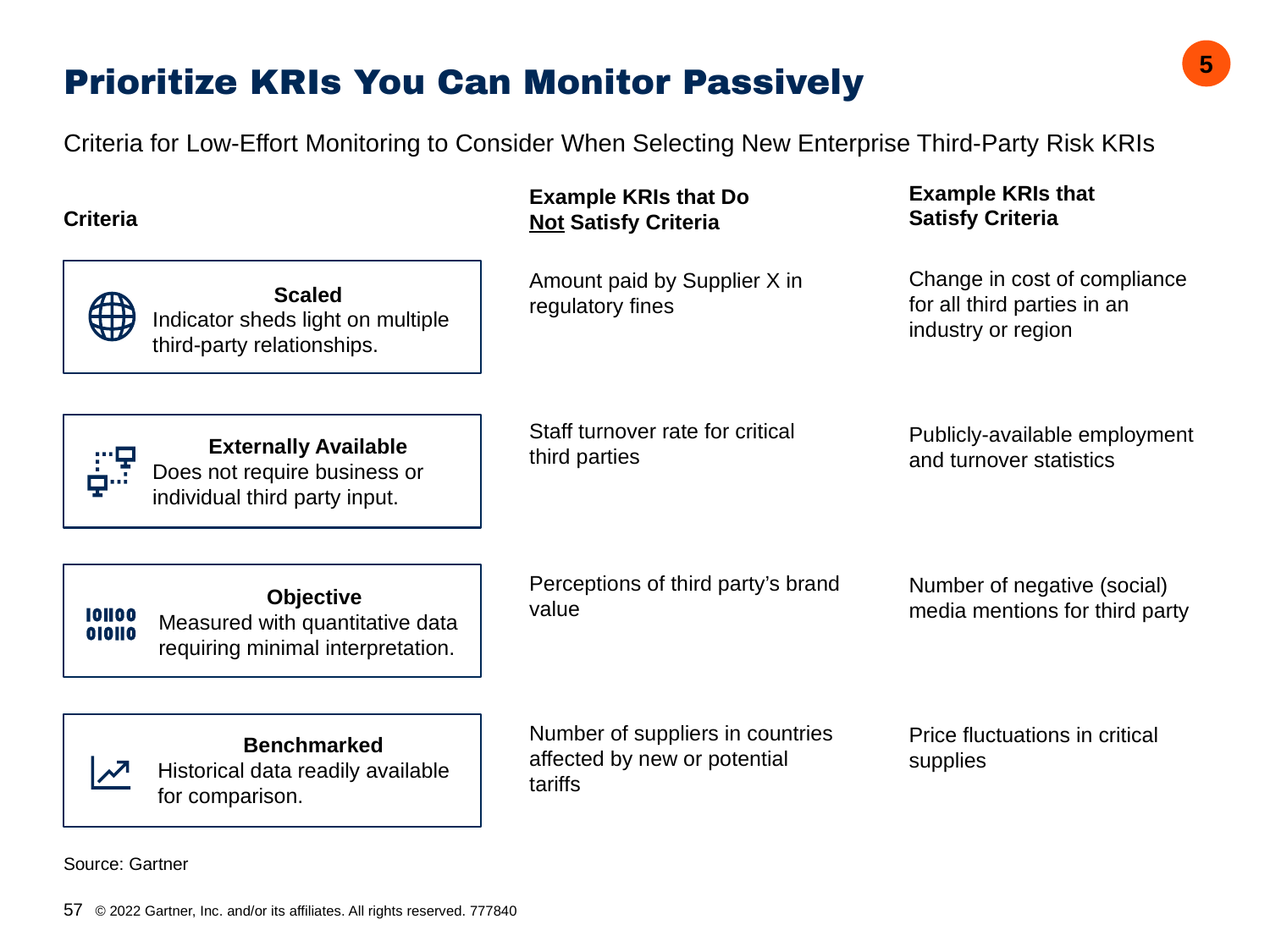

5
# Prioritize KRIs You Can Monitor Passively
Criteria for Low-Effort Monitoring to Consider When Selecting New Enterprise Third-Party Risk KRIs
Example KRIs that
Satisfy Criteria
Example KRIs that Do
Not Satisfy Criteria
Criteria
Change in cost of compliance for all third parties in an industry or region

Amount paid by Supplier X in regulatory fines
Scaled
Indicator sheds light on multiple third-party relationships.

Staff turnover rate for critical third parties
Publicly-available employment and turnover statistics

Externally Available
Does not require business or individual third party input.

Perceptions of third party’s brand value

Number of negative (social) media mentions for third party
Objective
Measured with quantitative data requiring minimal interpretation.

Number of suppliers in countries affected by new or potential tariffs

Price fluctuations in critical supplies
Benchmarked
Historical data readily available for comparison.

Source: Gartner